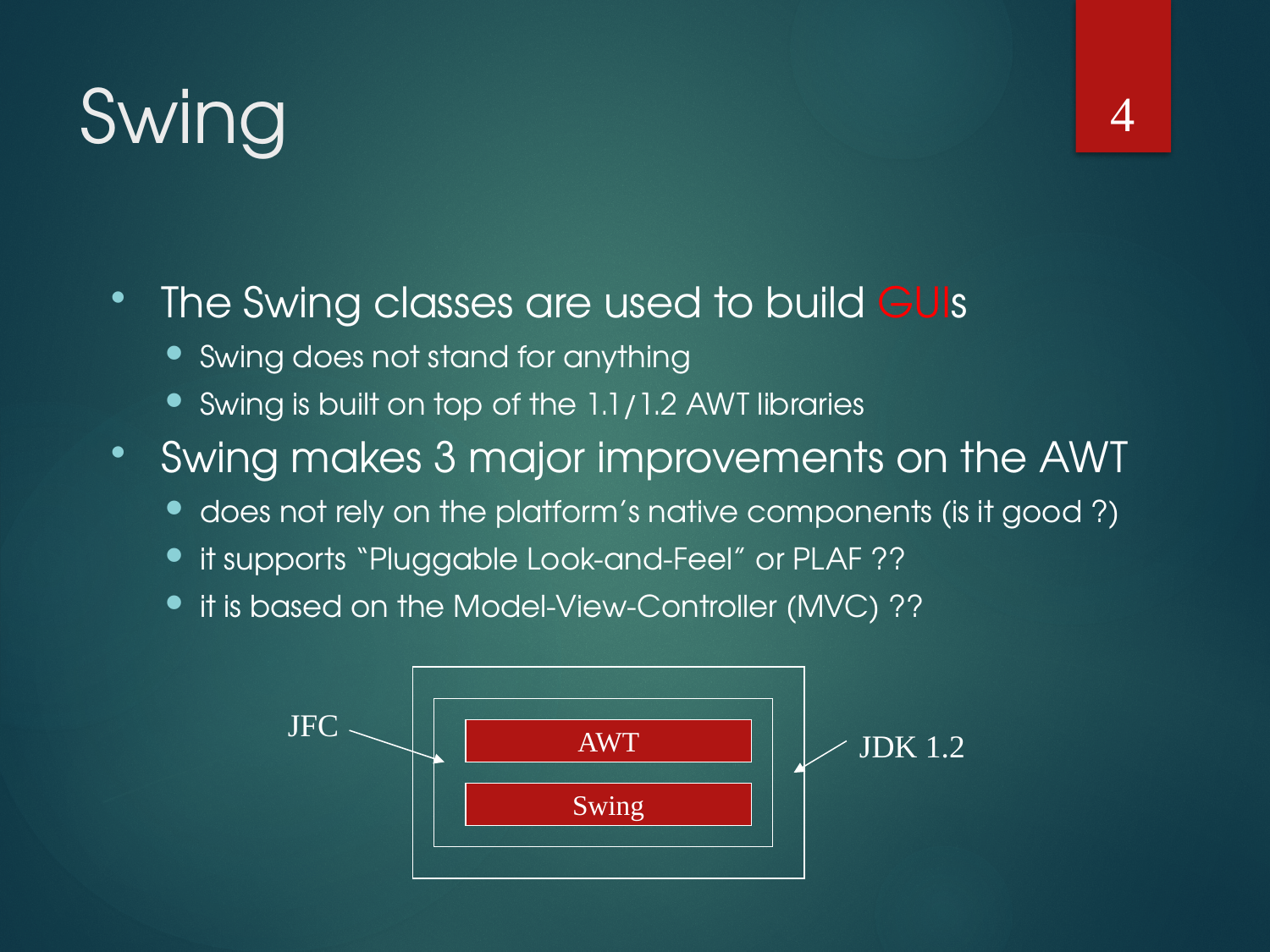

4
# Swing
The Swing classes are used to build GUIs
Swing does not stand for anything
Swing is built on top of the 1.1/1.2 AWT libraries
Swing makes 3 major improvements on the AWT
does not rely on the platform’s native components (is it good ?)
it supports “Pluggable Look-and-Feel” or PLAF ??
it is based on the Model-View-Controller (MVC) ??

JFC

AWT
JDK 1.2

Swing